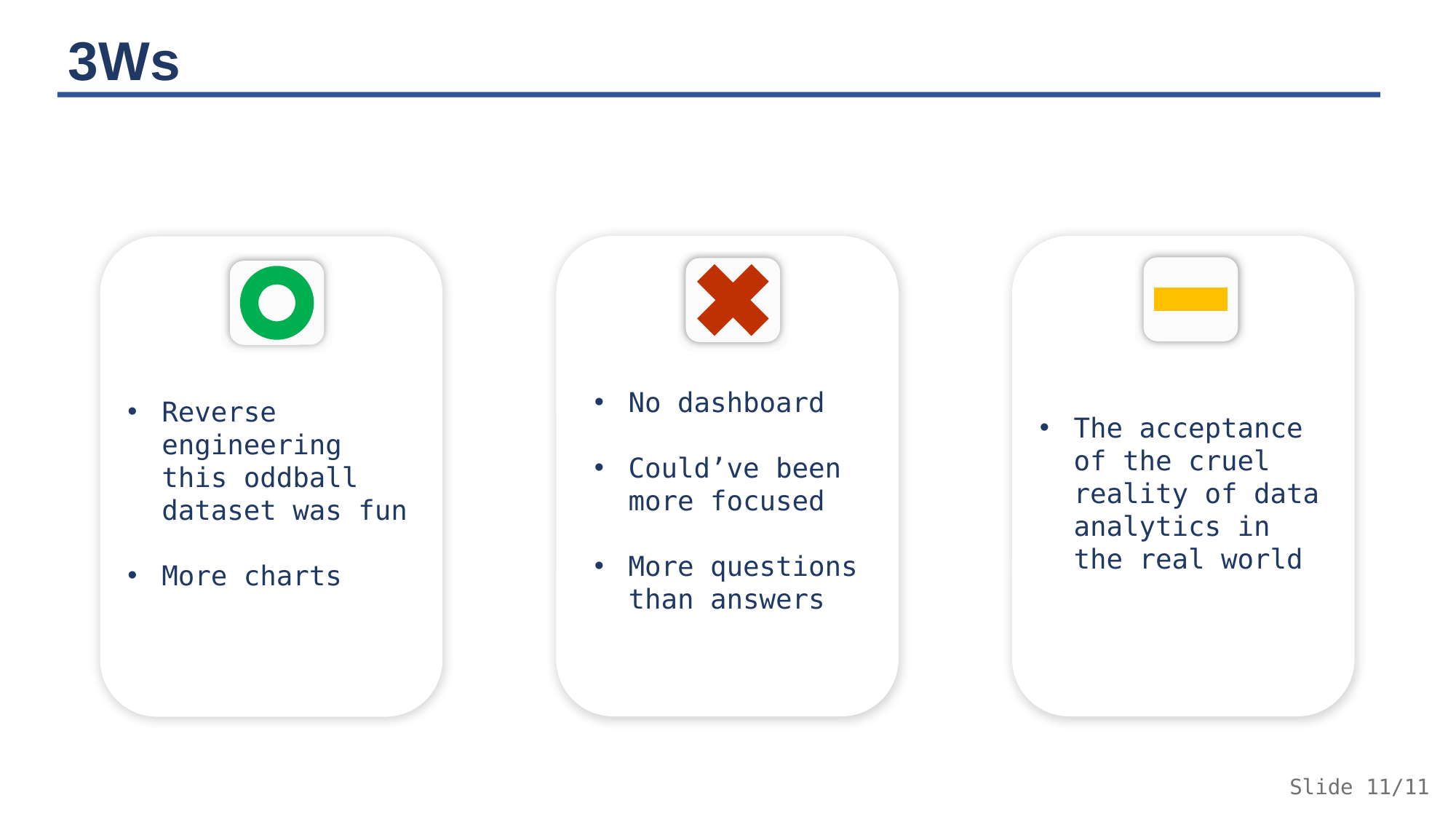

3Ws

The acceptance of the cruel reality of data analytics in the real world

Reverse engineering this oddball dataset was fun

More charts

No dashboard

Could’ve been more focused

More questions than answers
Slide 11/11